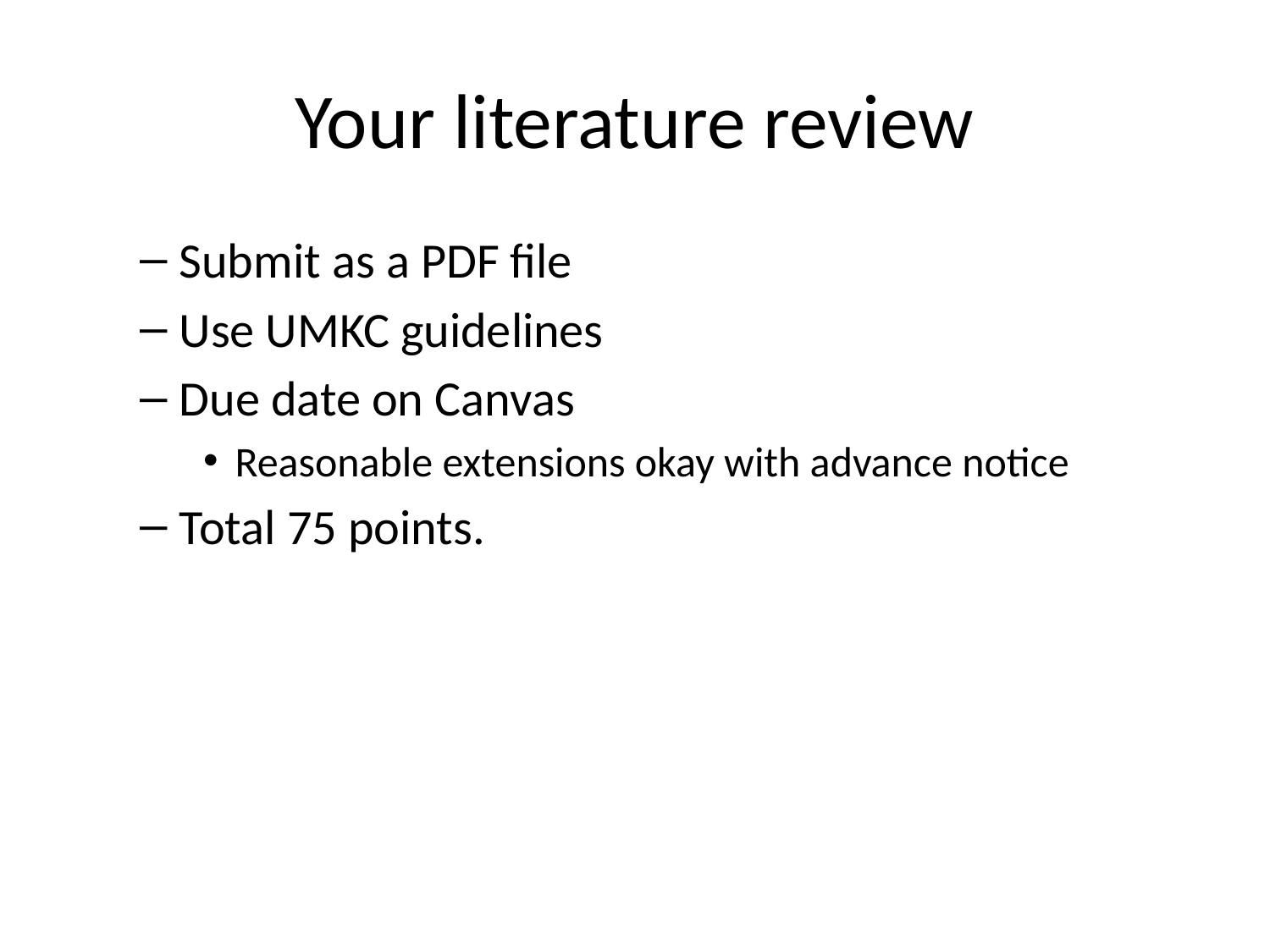

# Your literature review
Submit as a PDF file
Use UMKC guidelines
Due date on Canvas
Reasonable extensions okay with advance notice
Total 75 points.